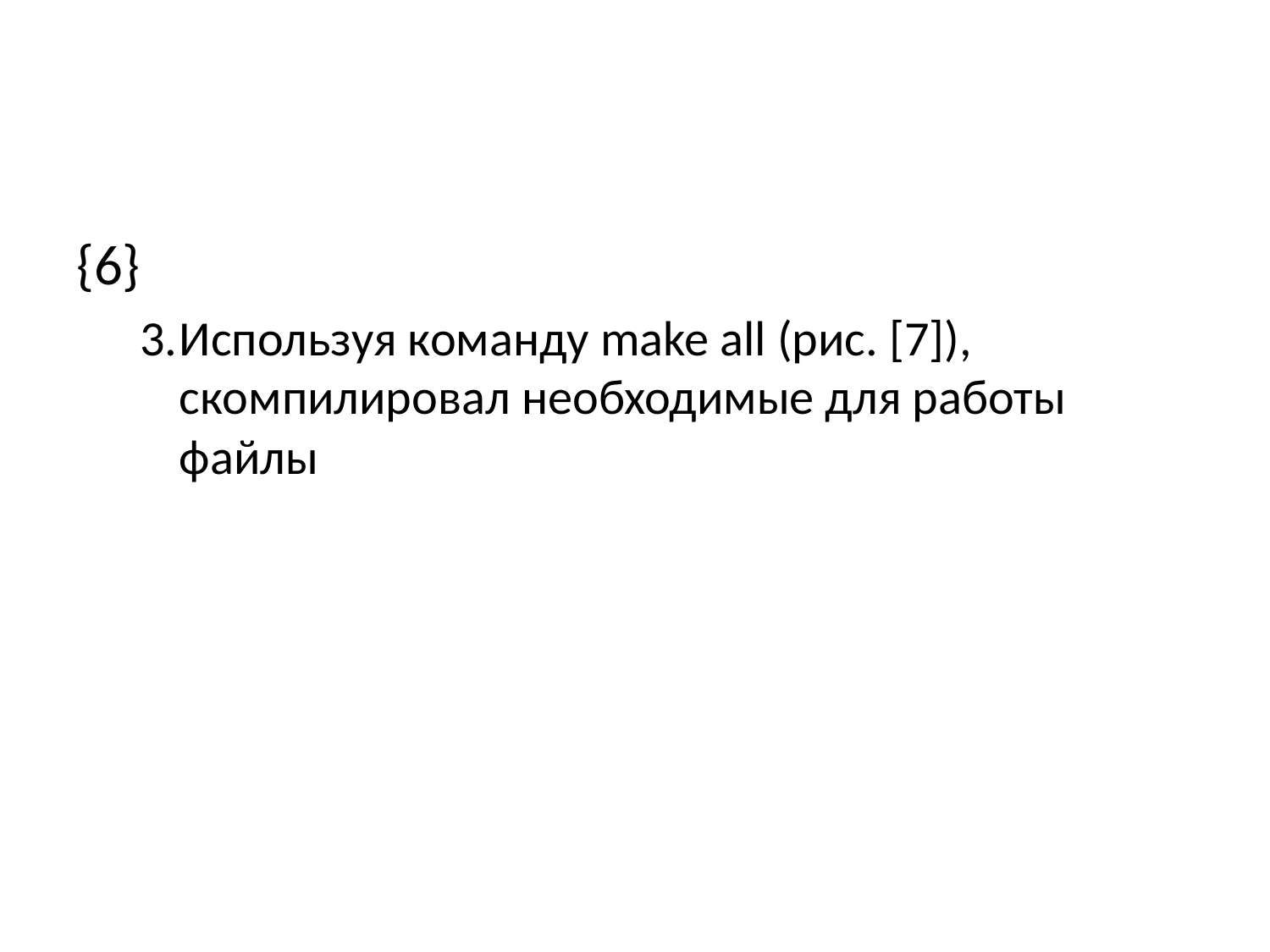

{6}
Используя команду make all (рис. [7]), скомпилировал необходимые для работы файлы